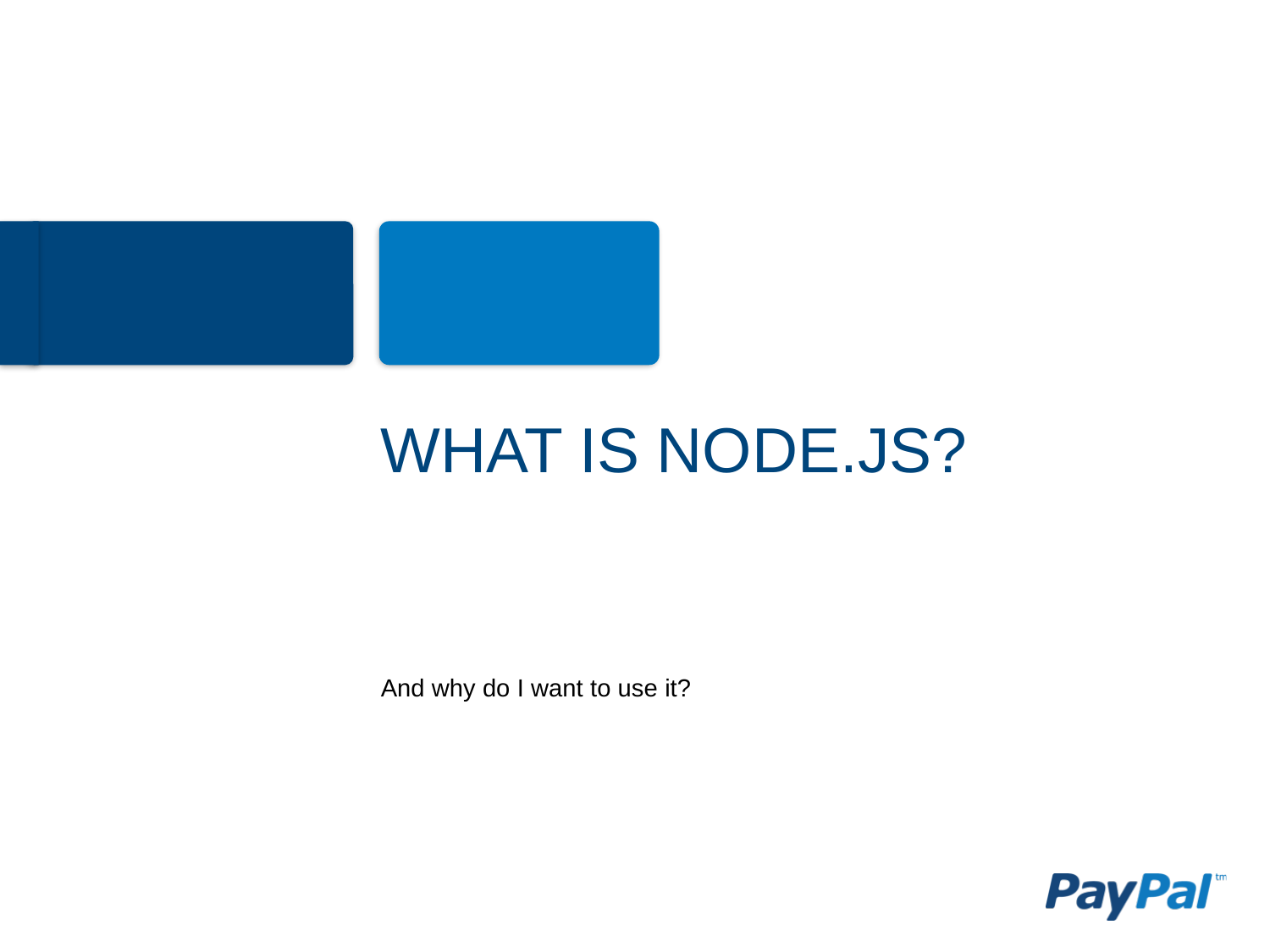

# What is node.js?

And why do I want to use it?